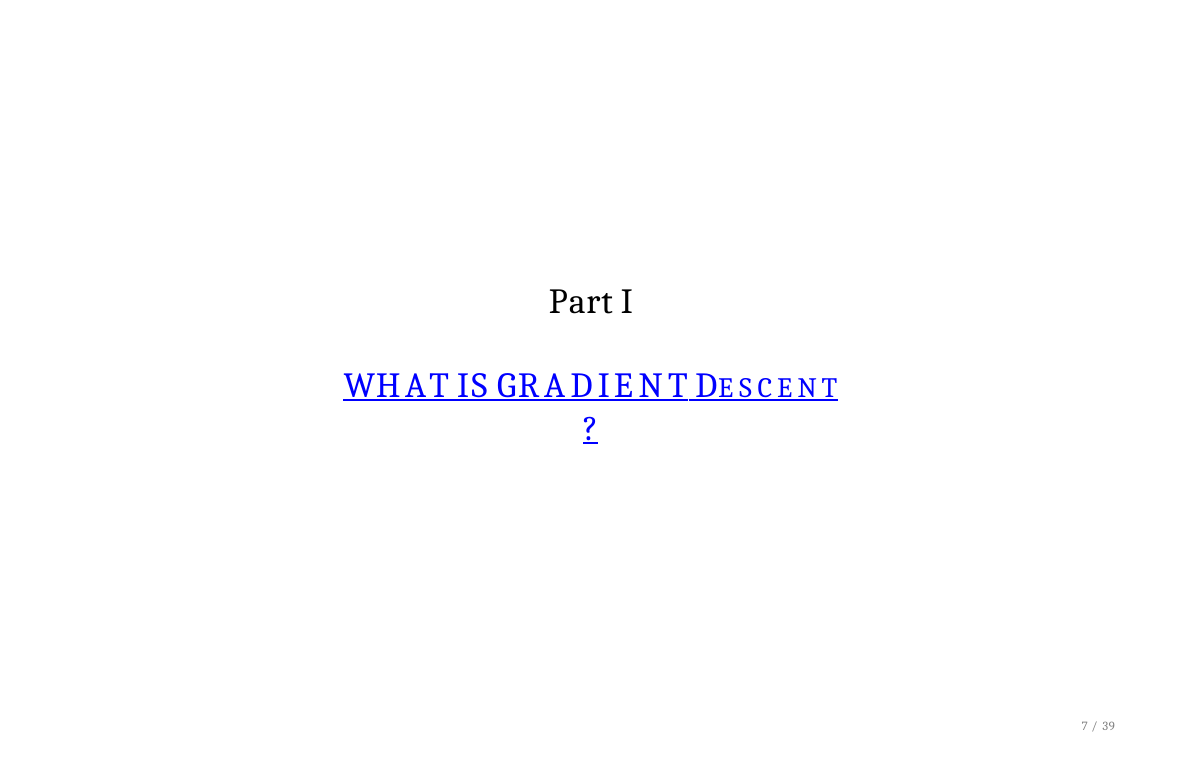

Part I

WHAT IS GRADIENT DESCENT?
7 / 39